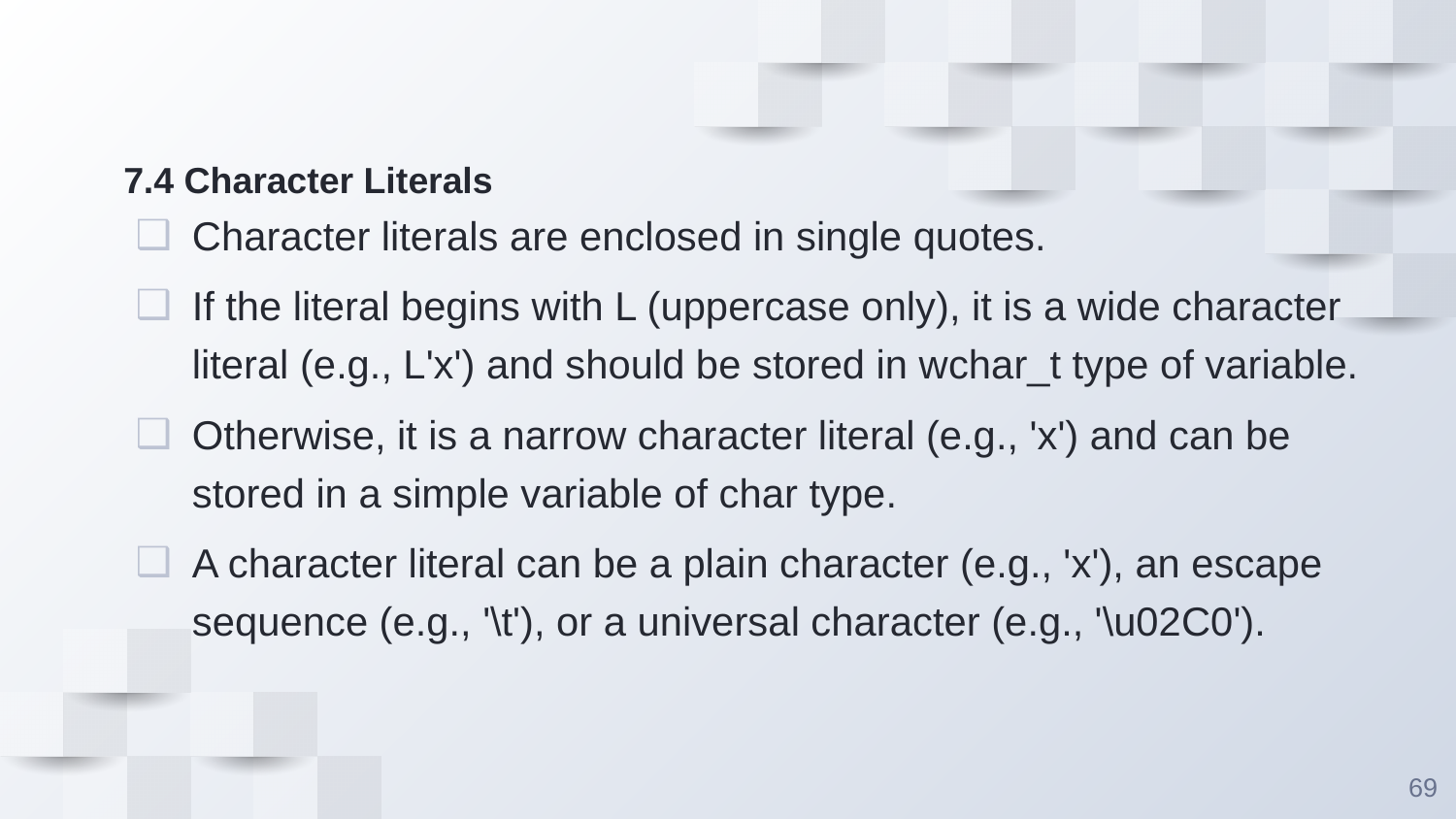

# 7.4 Character Literals
Character literals are enclosed in single quotes.
If the literal begins with L (uppercase only), it is a wide character literal (e.g., L'x') and should be stored in wchar_t type of variable.
Otherwise, it is a narrow character literal (e.g., 'x') and can be stored in a simple variable of char type.
A character literal can be a plain character (e.g., 'x'), an escape sequence (e.g., '\t'), or a universal character (e.g., '\u02C0').

69